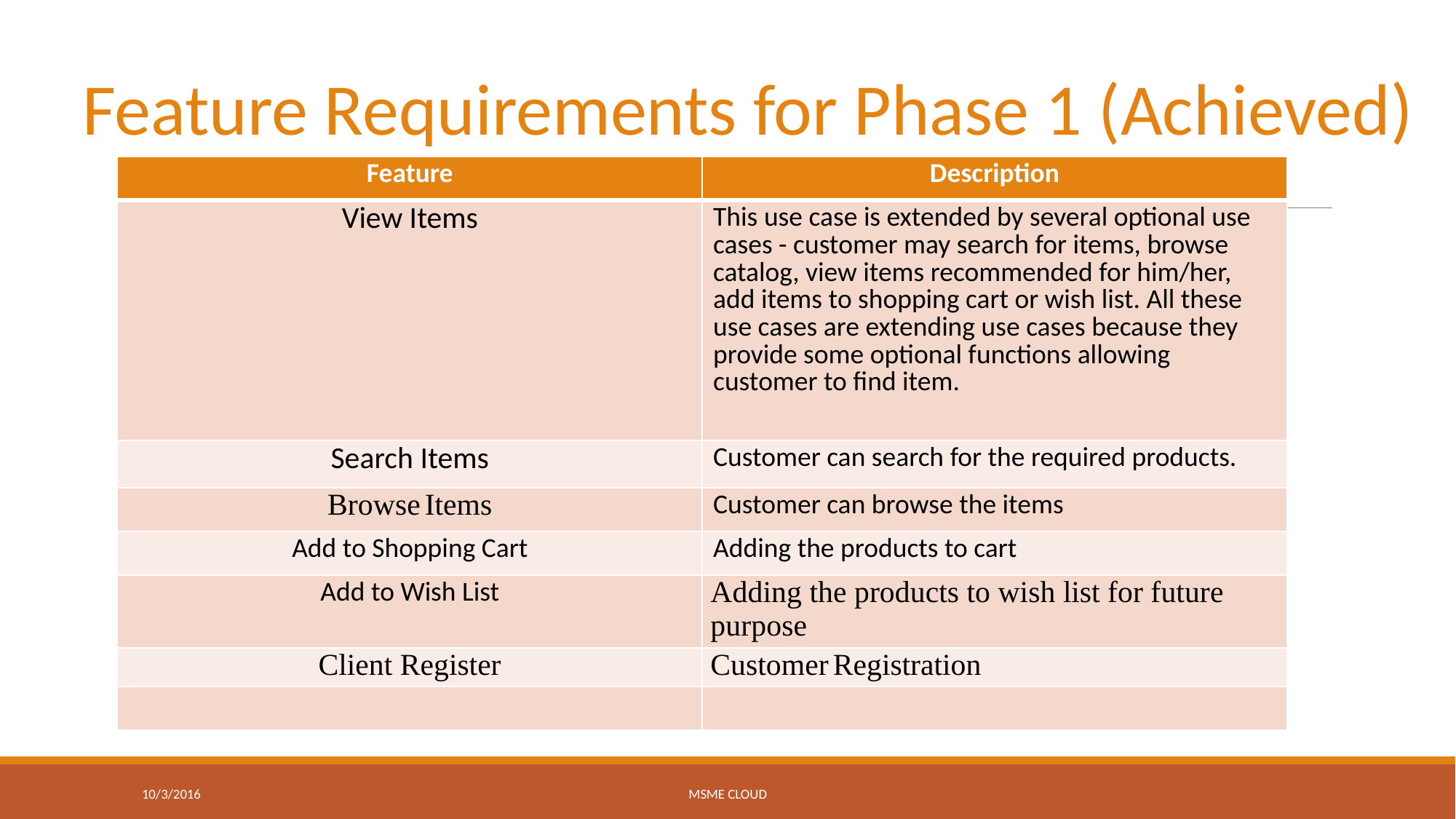

Feature Requirements for Phase 1 (Achieved)
| Feature | Description |
| --- | --- |
| View Items | This use case is extended by several optional use cases - customer may search for items, browse catalog, view items recommended for him/her, add items to shopping cart or wish list. All these use cases are extending use cases because they provide some optional functions allowing customer to find item. |
| Search Items | Customer can search for the required products. |
| Browse Items | Customer can browse the items |
| Add to Shopping Cart | Adding the products to cart |
| Add to Wish List | Adding the products to wish list for future purpose |
| Client Register | Customer Registration |
|  |  |
10/3/2016
MSME Cloud